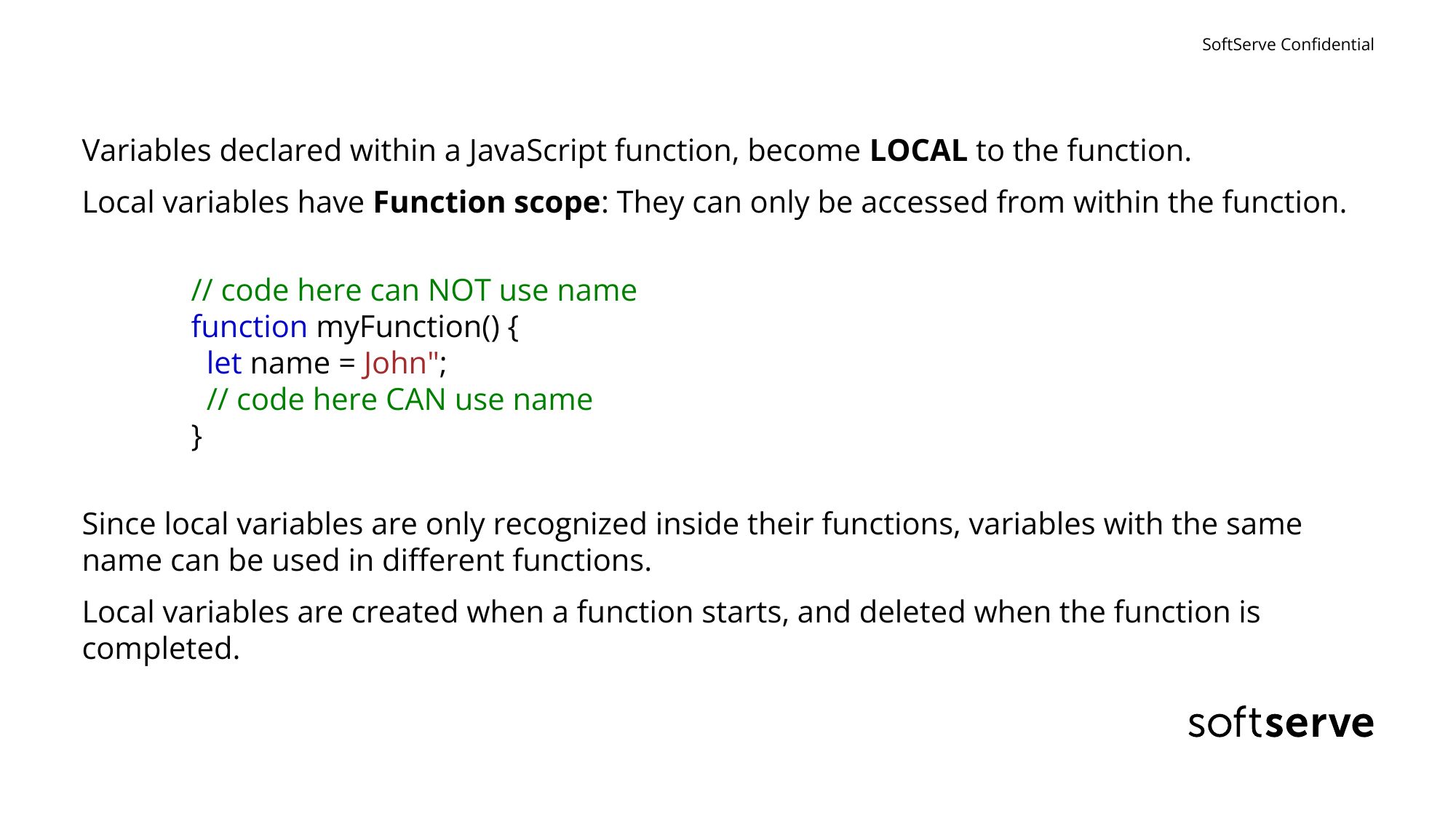

#
Variables declared within a JavaScript function, become LOCAL to the function.
Local variables have Function scope: They can only be accessed from within the function.

// code here can NOT use name
function myFunction() {
  let name = John";
  // code here CAN use name
}

Since local variables are only recognized inside their functions, variables with the same name can be used in different functions.
Local variables are created when a function starts, and deleted when the function is completed.